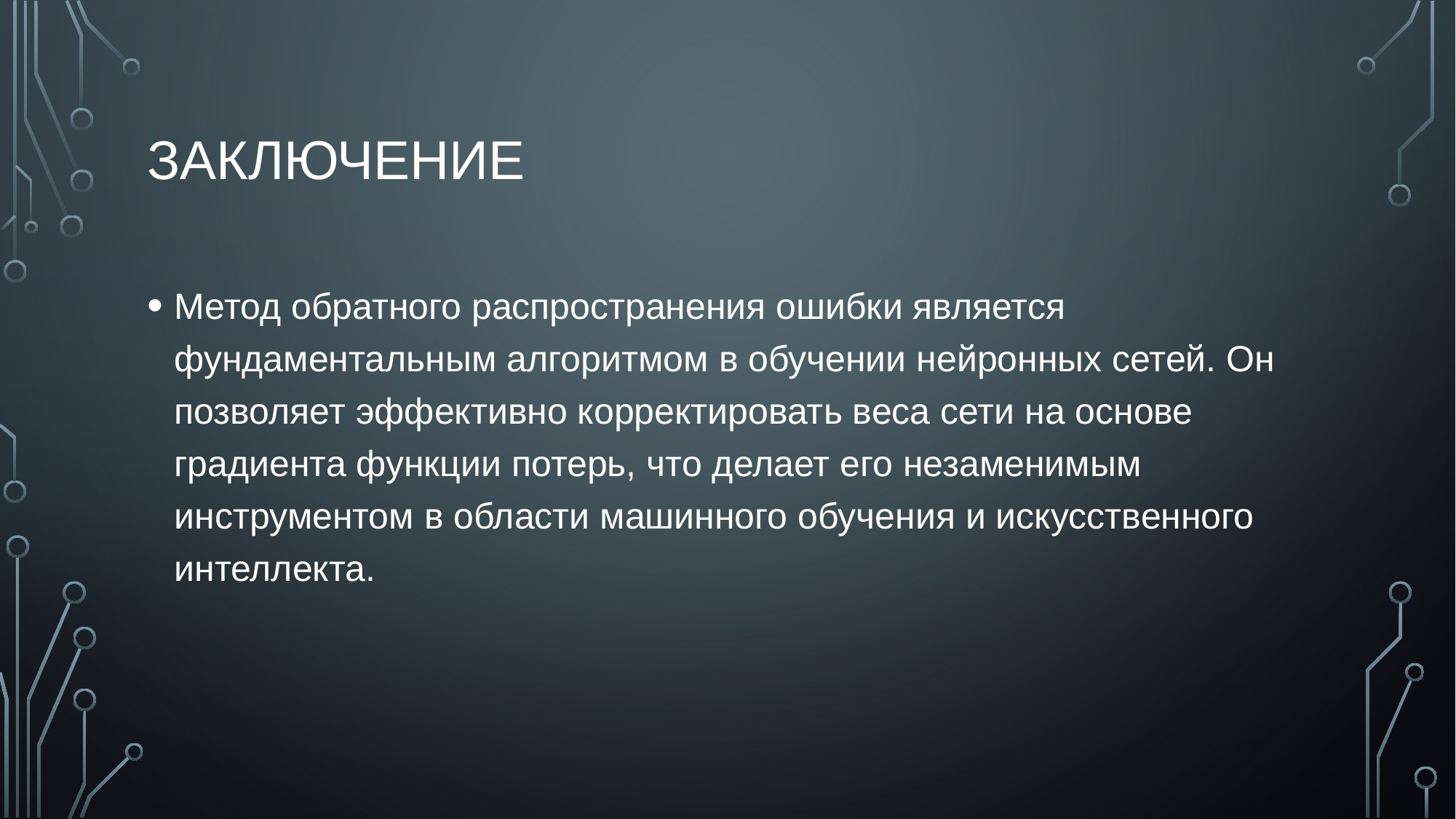

# Заключение
Метод обратного распространения ошибки является фундаментальным алгоритмом в обучении нейронных сетей. Он позволяет эффективно корректировать веса сети на основе градиента функции потерь, что делает его незаменимым инструментом в области машинного обучения и искусственного интеллекта.